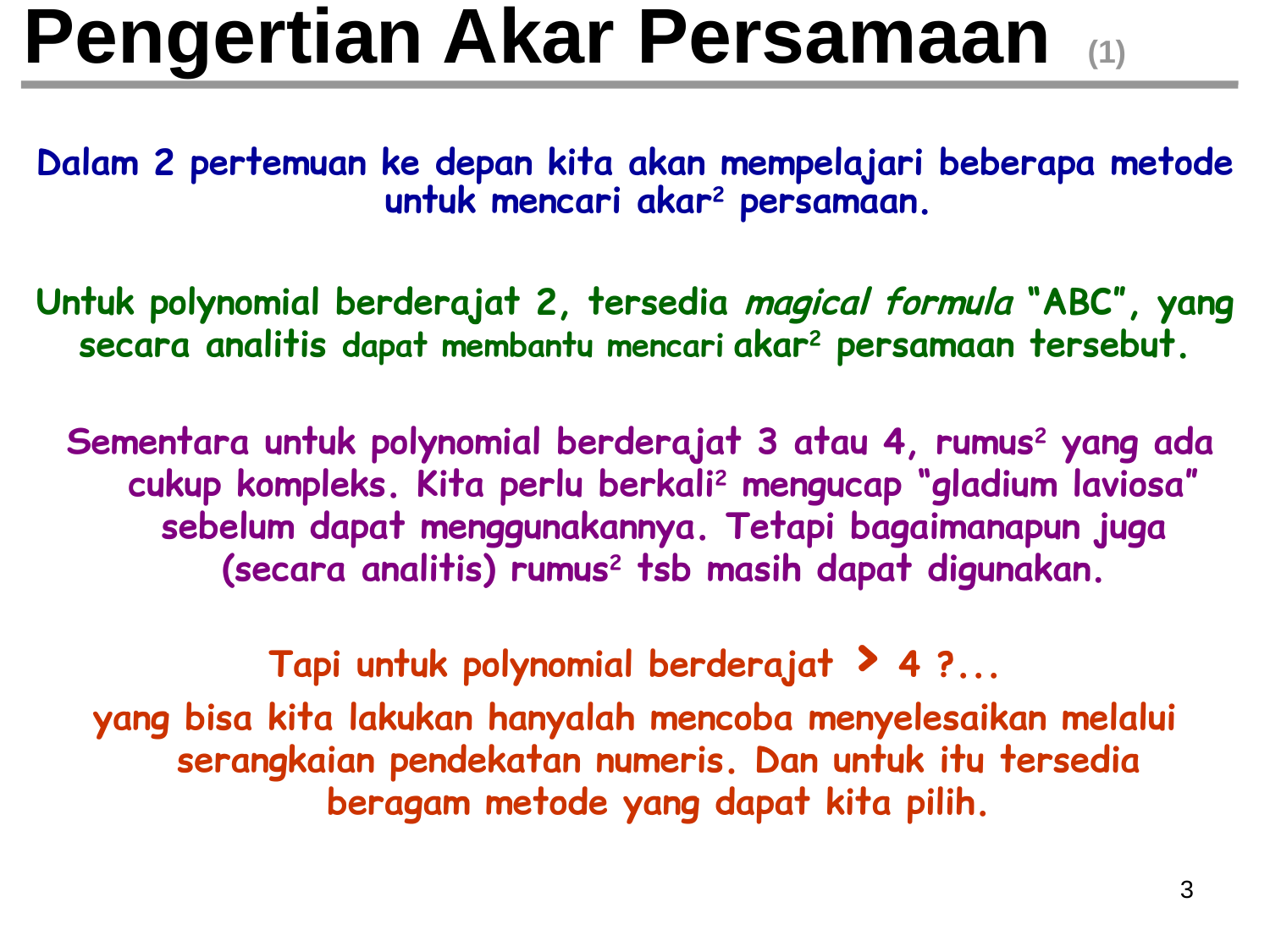

# Pengertian Akar Persamaan    (1)

Dalam 2 pertemuan ke depan kita akan mempelajari beberapa metode untuk mencari akar2 persamaan.
Untuk polynomial berderajat 2, tersedia magical formula “ABC”, yang secara analitis dapat membantu mencari akar2 persamaan tersebut.
Sementara untuk polynomial berderajat 3 atau 4, rumus2 yang ada cukup kompleks. Kita perlu berkali2 mengucap “gladium laviosa” sebelum dapat menggunakannya. Tetapi bagaimanapun juga (secara analitis) rumus2 tsb masih dapat digunakan.
Tapi untuk polynomial berderajat > 4 ?...
yang bisa kita lakukan hanyalah mencoba menyelesaikan melalui serangkaian pendekatan numeris. Dan untuk itu tersedia beragam metode yang dapat kita pilih.
3